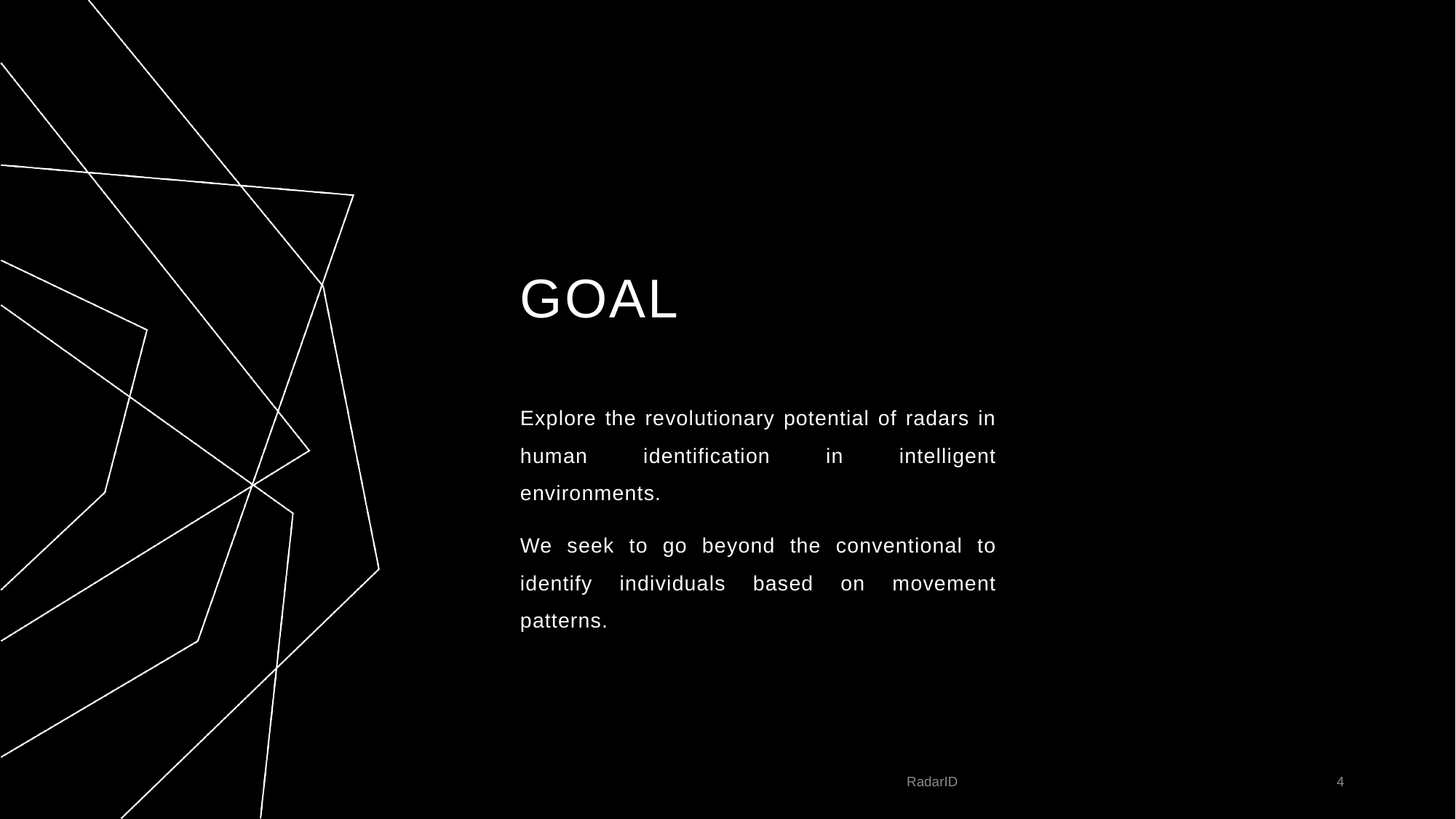

# GOAL
Explore the revolutionary potential of radars in human identification in intelligent environments.
We seek to go beyond the conventional to identify individuals based on movement patterns.
RadarID
4